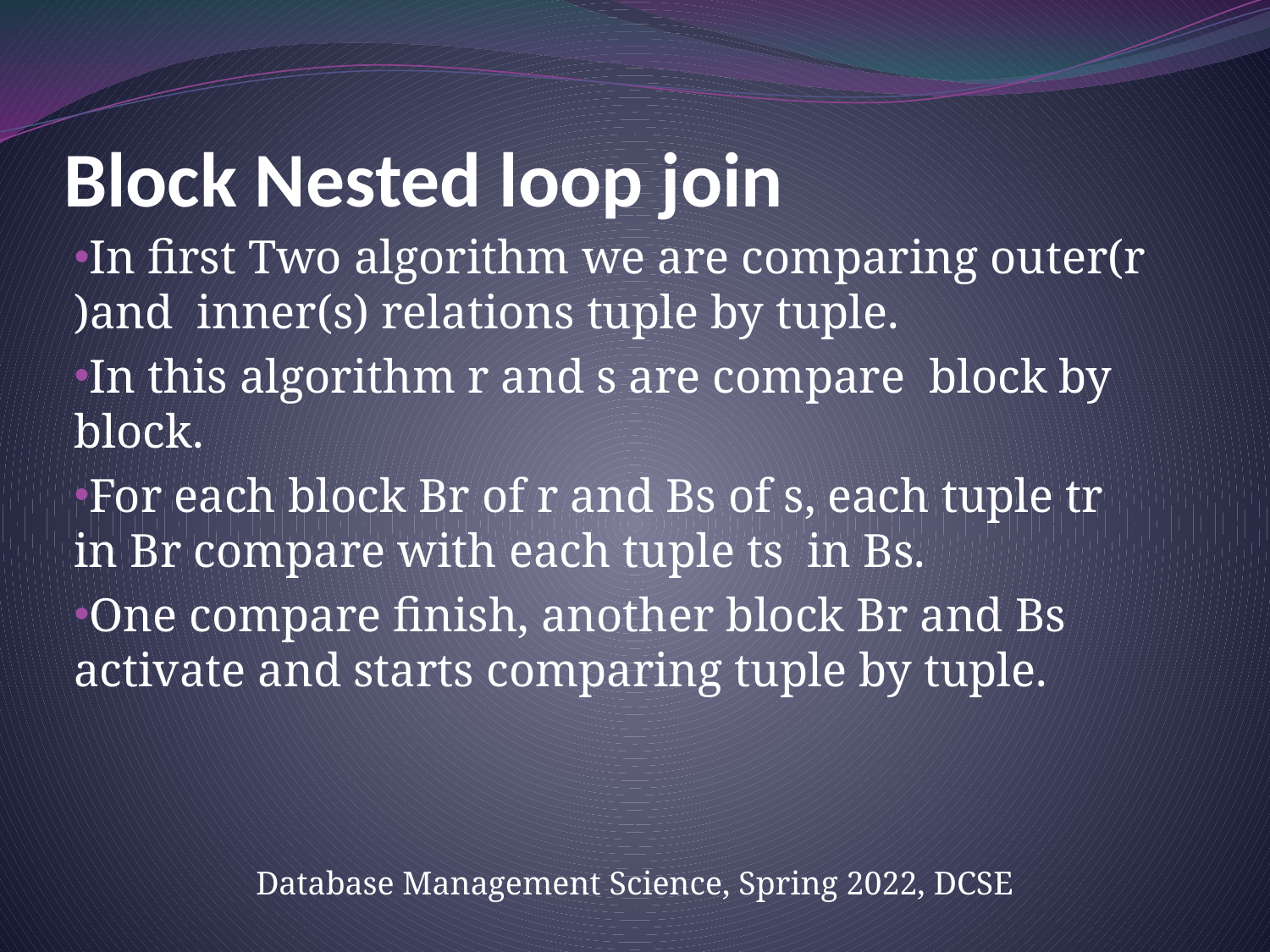

# Block Nested loop join
In first Two algorithm we are comparing outer(r )and  inner(s) relations tuple by tuple.
In this algorithm r and s are compare  block by block.
For each block Br of r and Bs of s, each tuple tr in Br compare with each tuple ts  in Bs.
One compare finish, another block Br and Bs activate and starts comparing tuple by tuple.
Database Management Science, Spring 2022, DCSE